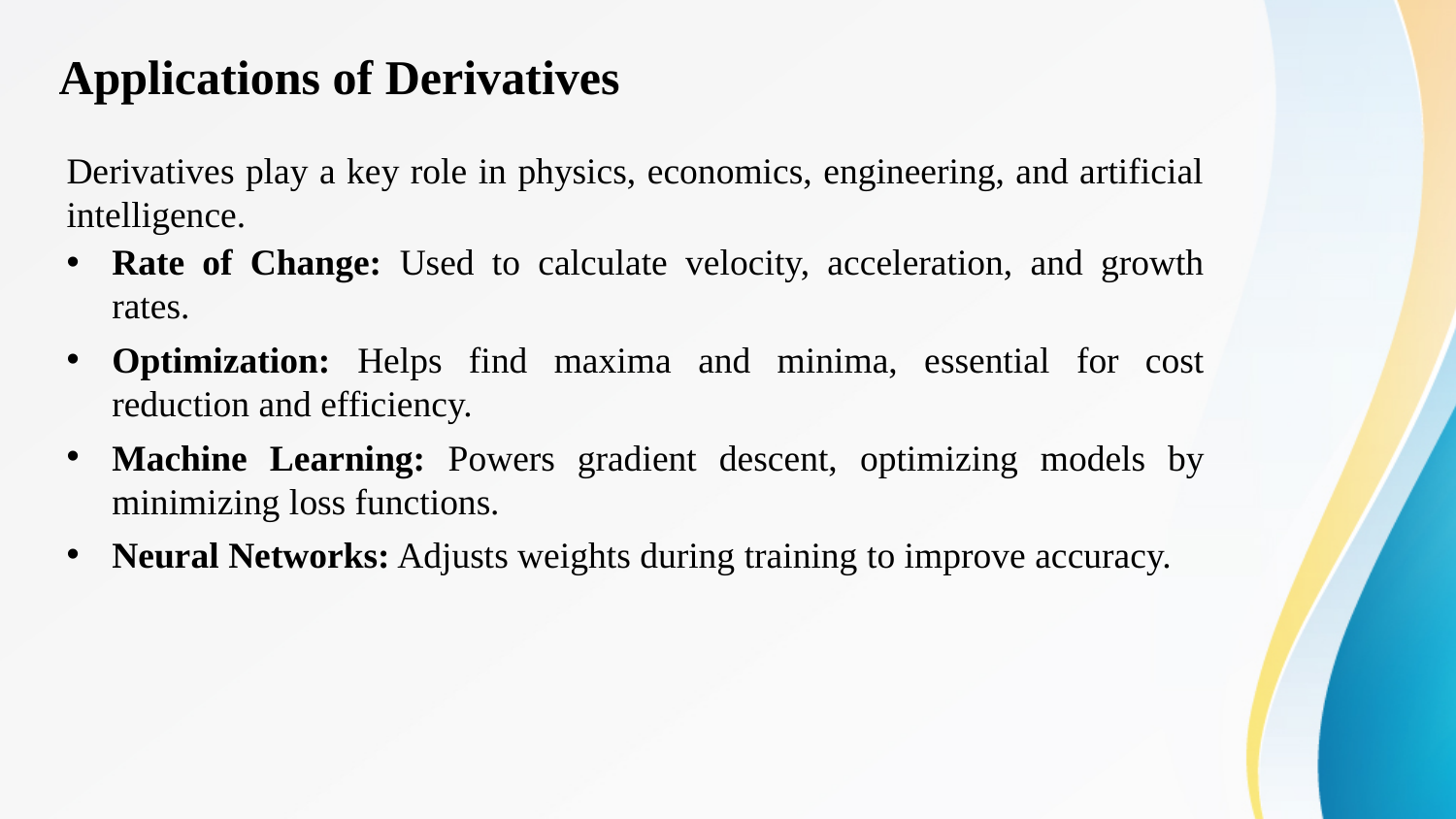

Applications of Derivatives
Derivatives play a key role in physics, economics, engineering, and artificial intelligence.
Rate of Change: Used to calculate velocity, acceleration, and growth rates.
Optimization: Helps find maxima and minima, essential for cost reduction and efficiency.
Machine Learning: Powers gradient descent, optimizing models by minimizing loss functions.
Neural Networks: Adjusts weights during training to improve accuracy.